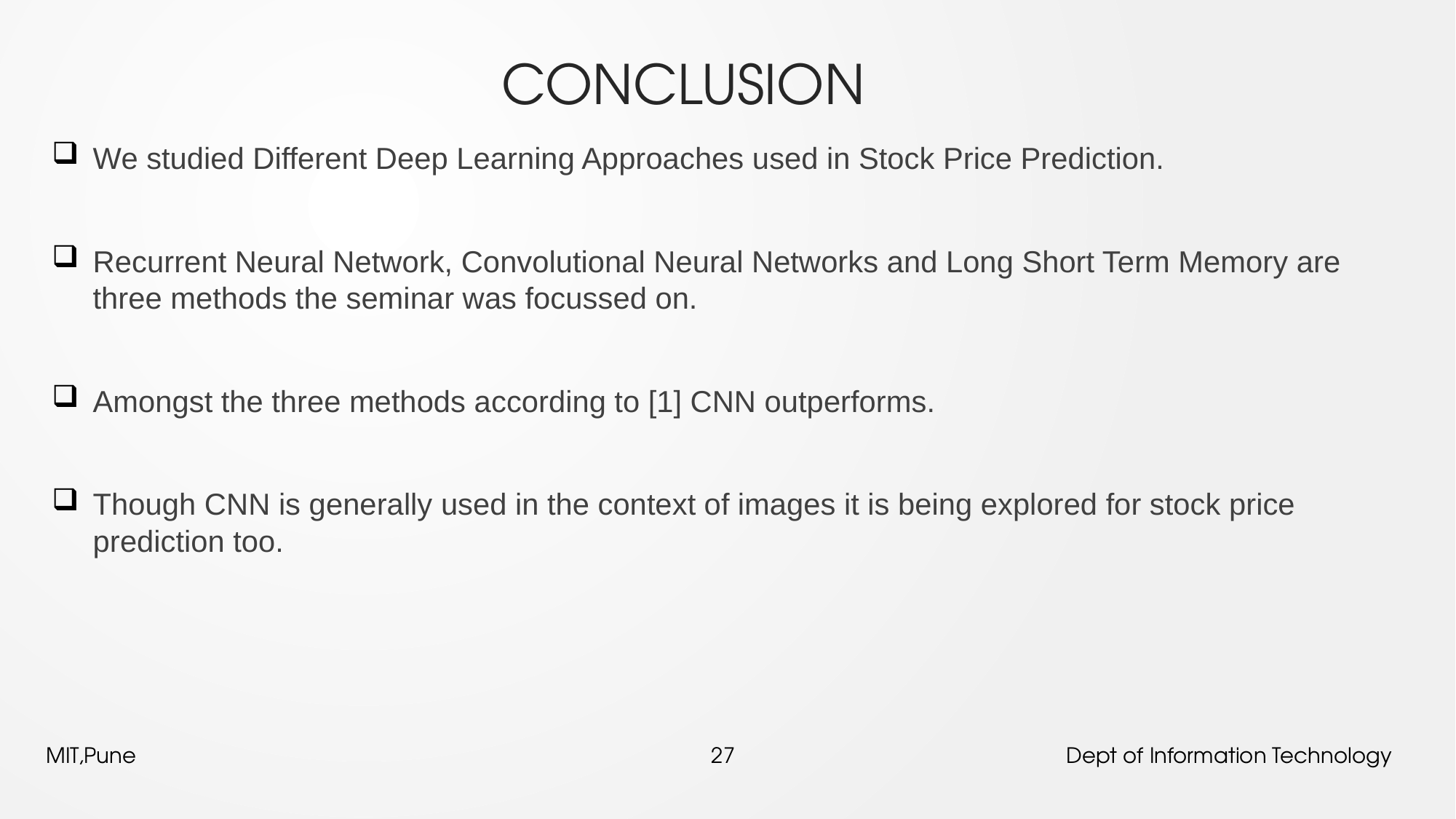

# CONCLUSION
We studied Different Deep Learning Approaches used in Stock Price Prediction.

Recurrent Neural Network, Convolutional Neural Networks and Long Short Term Memory are three methods the seminar was focussed on.

Amongst the three methods according to [1] CNN outperforms.

Though CNN is generally used in the context of images it is being explored for stock price prediction too.

MIT,Pune                                                                                                   27                                                         Dept of Information Technology